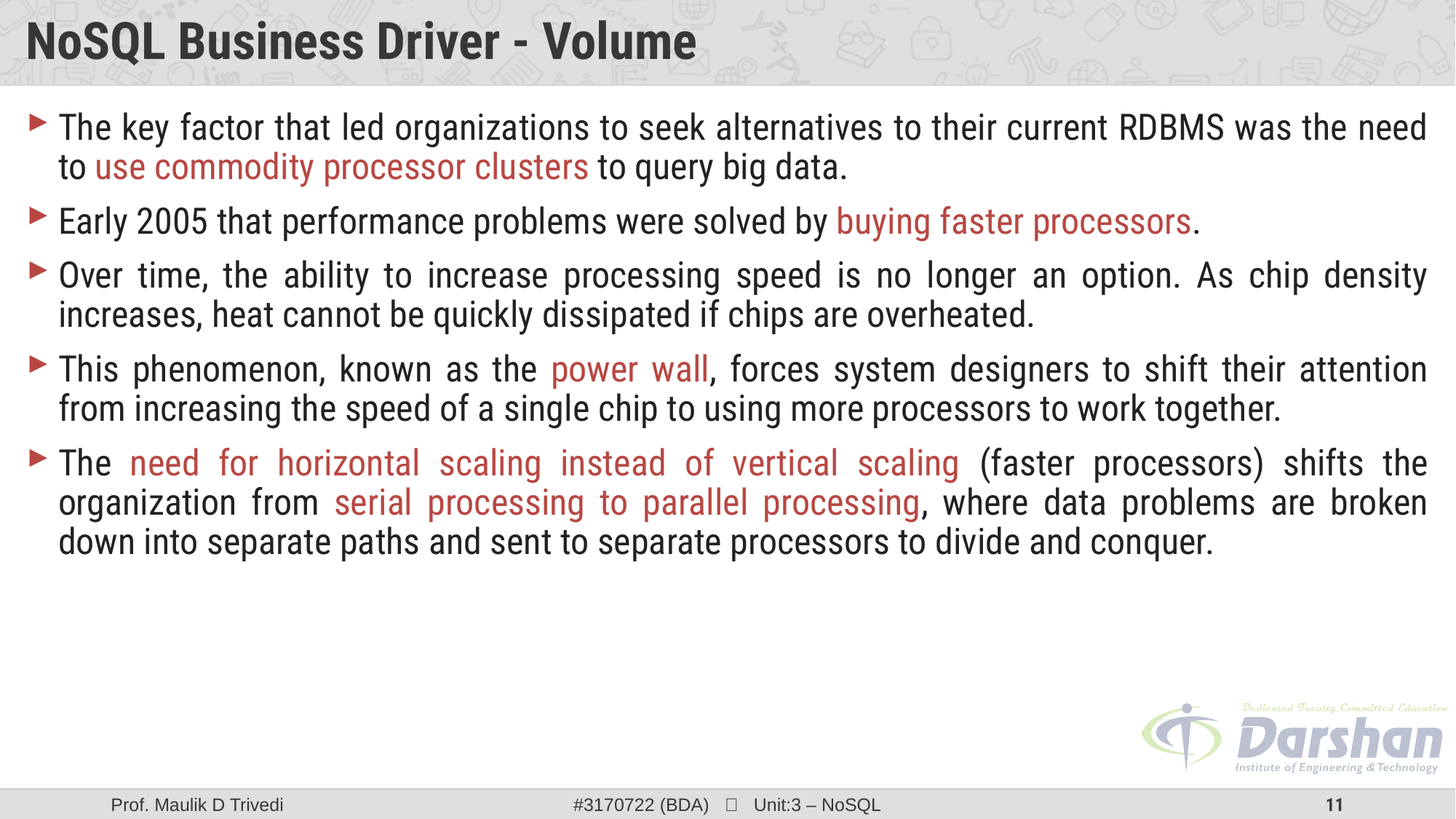

# NoSQL Business Driver - Volume
The key factor that led organizations to seek alternatives to their current RDBMS was the need to use commodity processor clusters to query big data.
Early 2005 that performance problems were solved by buying faster processors.
Over time, the ability to increase processing speed is no longer an option. As chip density increases, heat cannot be quickly dissipated if chips are overheated.
This phenomenon, known as the power wall, forces system designers to shift their attention from increasing the speed of a single chip to using more processors to work together.
The need for horizontal scaling instead of vertical scaling (faster processors) shifts the organization from serial processing to parallel processing, where data problems are broken down into separate paths and sent to separate processors to divide and conquer.